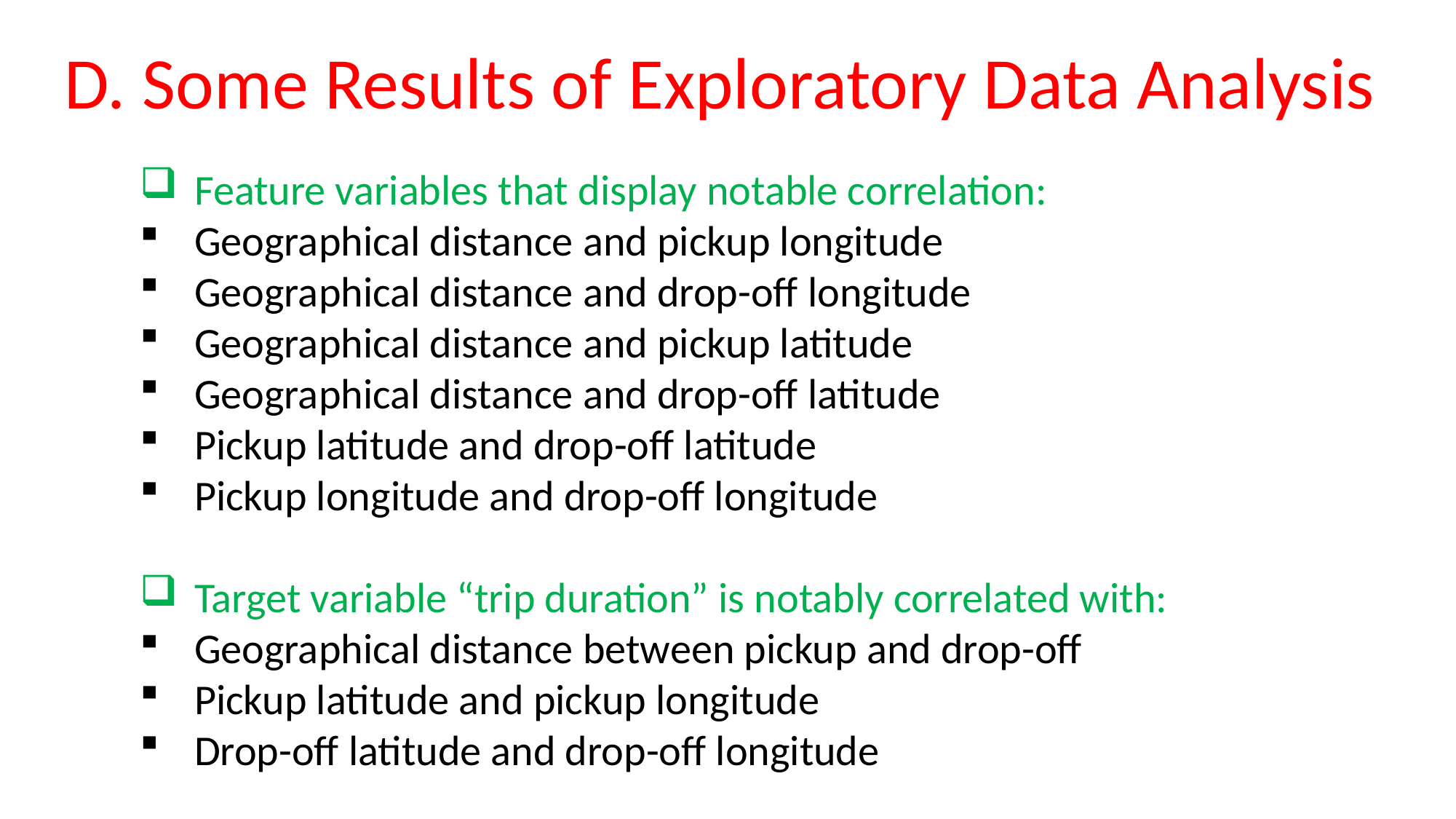

D. Some Results of Exploratory Data Analysis
Feature variables that display notable correlation:
Geographical distance and pickup longitude
Geographical distance and drop-off longitude
Geographical distance and pickup latitude
Geographical distance and drop-off latitude
Pickup latitude and drop-off latitude
Pickup longitude and drop-off longitude

Target variable “trip duration” is notably correlated with:
Geographical distance between pickup and drop-off
Pickup latitude and pickup longitude
Drop-off latitude and drop-off longitude